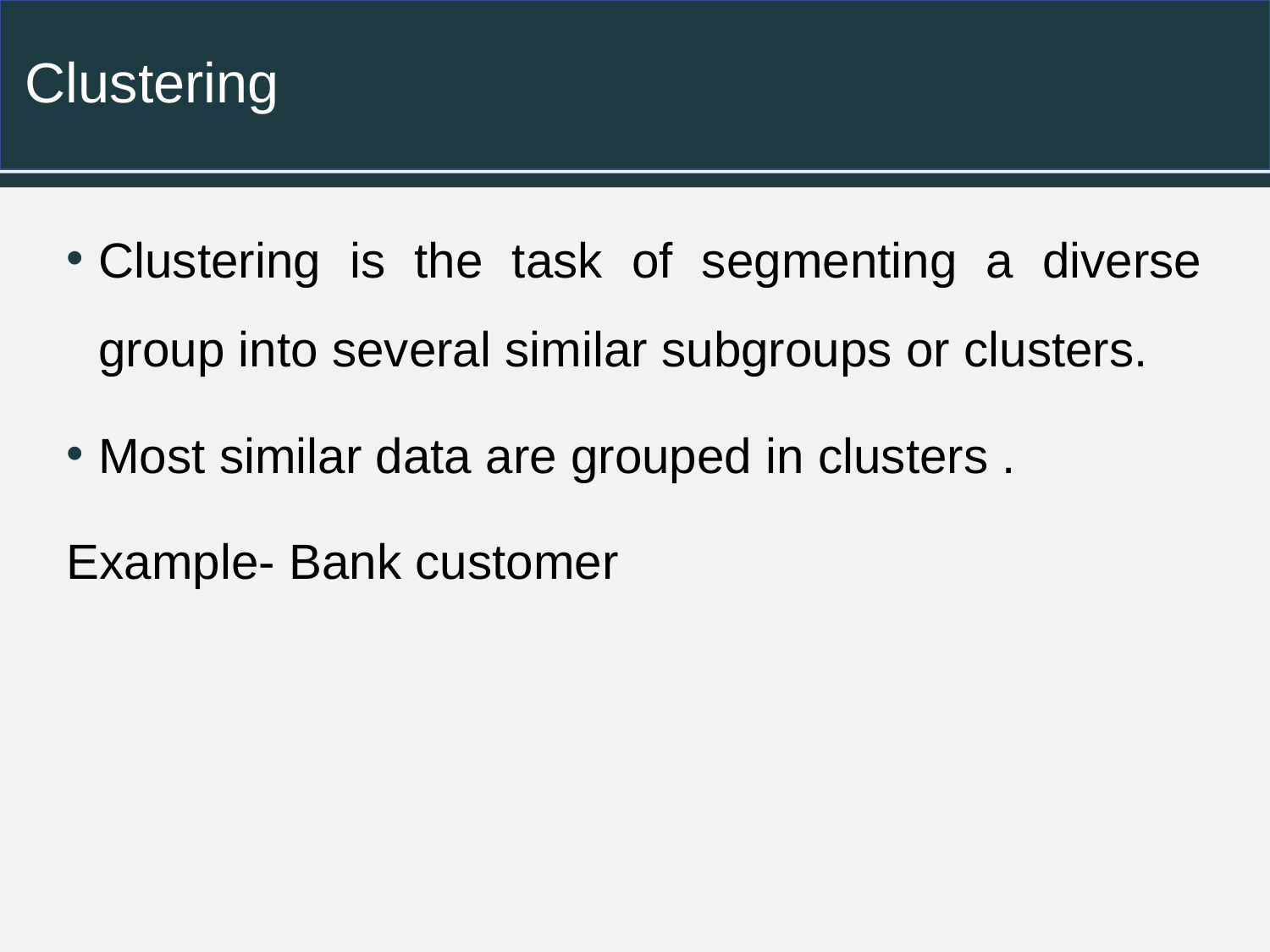

# Clustering
Clustering is the task of segmenting a diverse group into several similar subgroups or clusters.
Most similar data are grouped in clusters .
Example- Bank customer